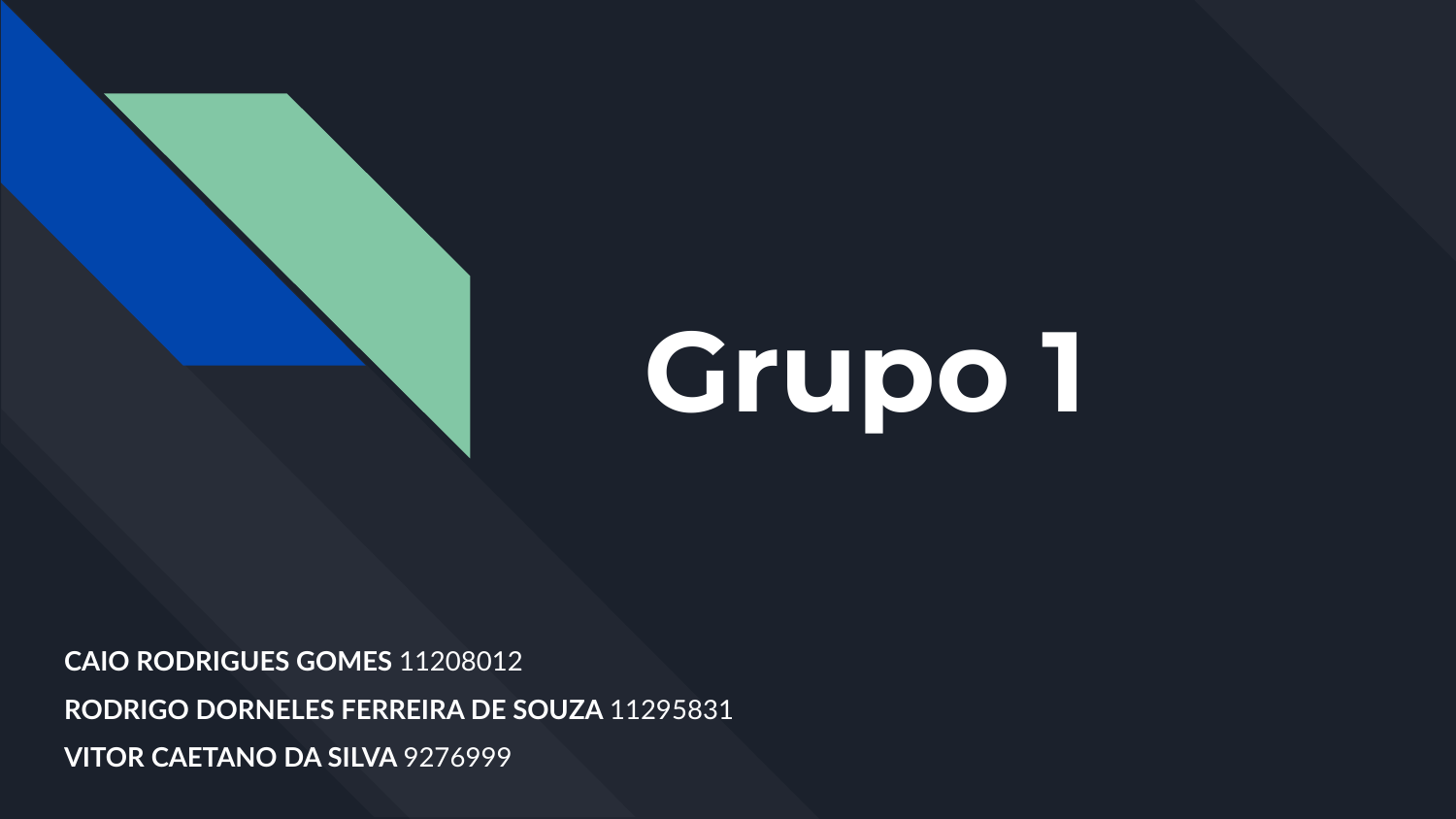

# Grupo 1
CAIO RODRIGUES GOMES 11208012
RODRIGO DORNELES FERREIRA DE SOUZA 11295831
VITOR CAETANO DA SILVA 9276999